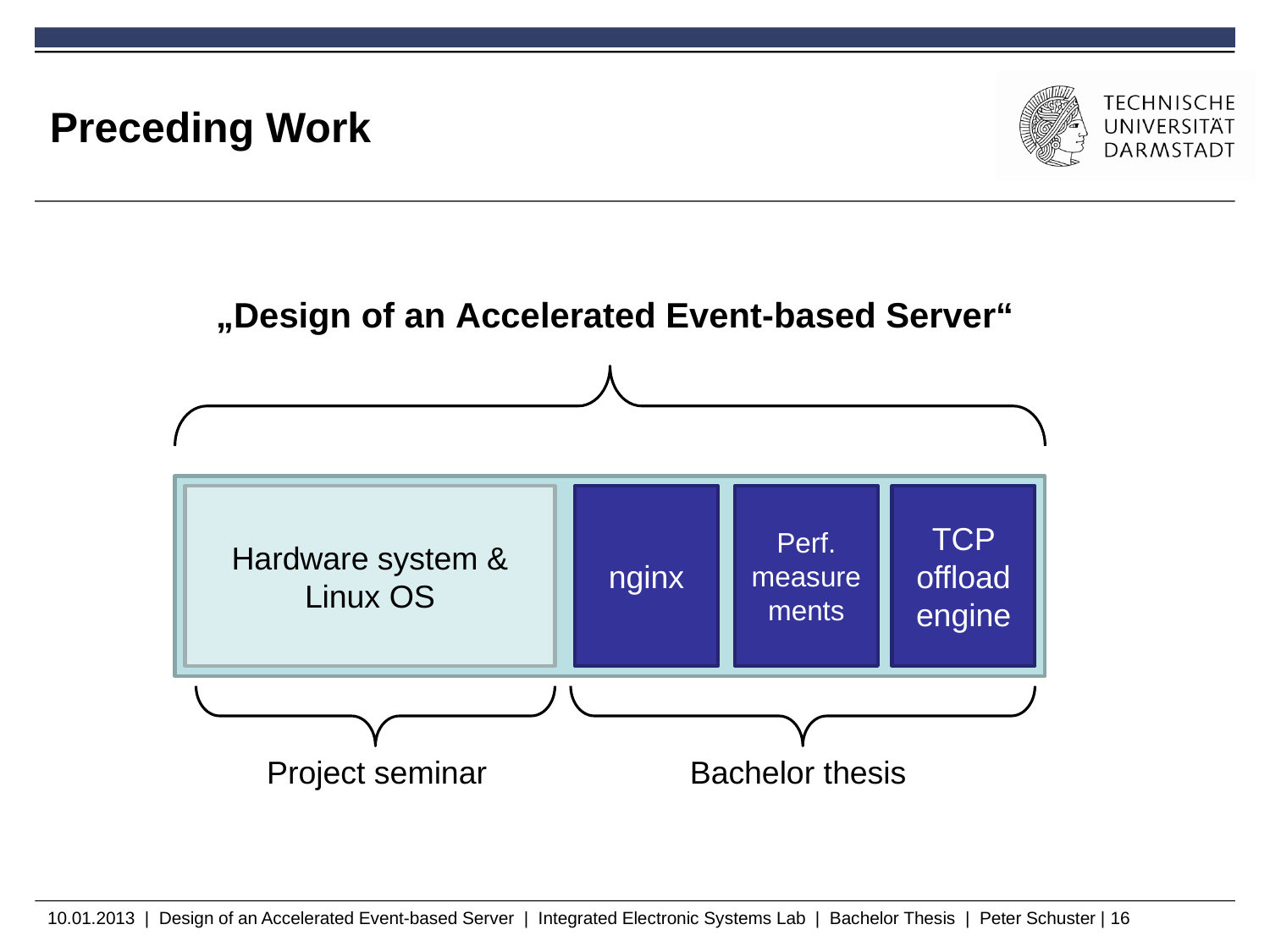

# Preceding Work
„Design of an Accelerated Event-based Server“

Hardware system & Linux OS
nginx
Perf. measurements
TCP offload engine

Project seminar
Bachelor thesis